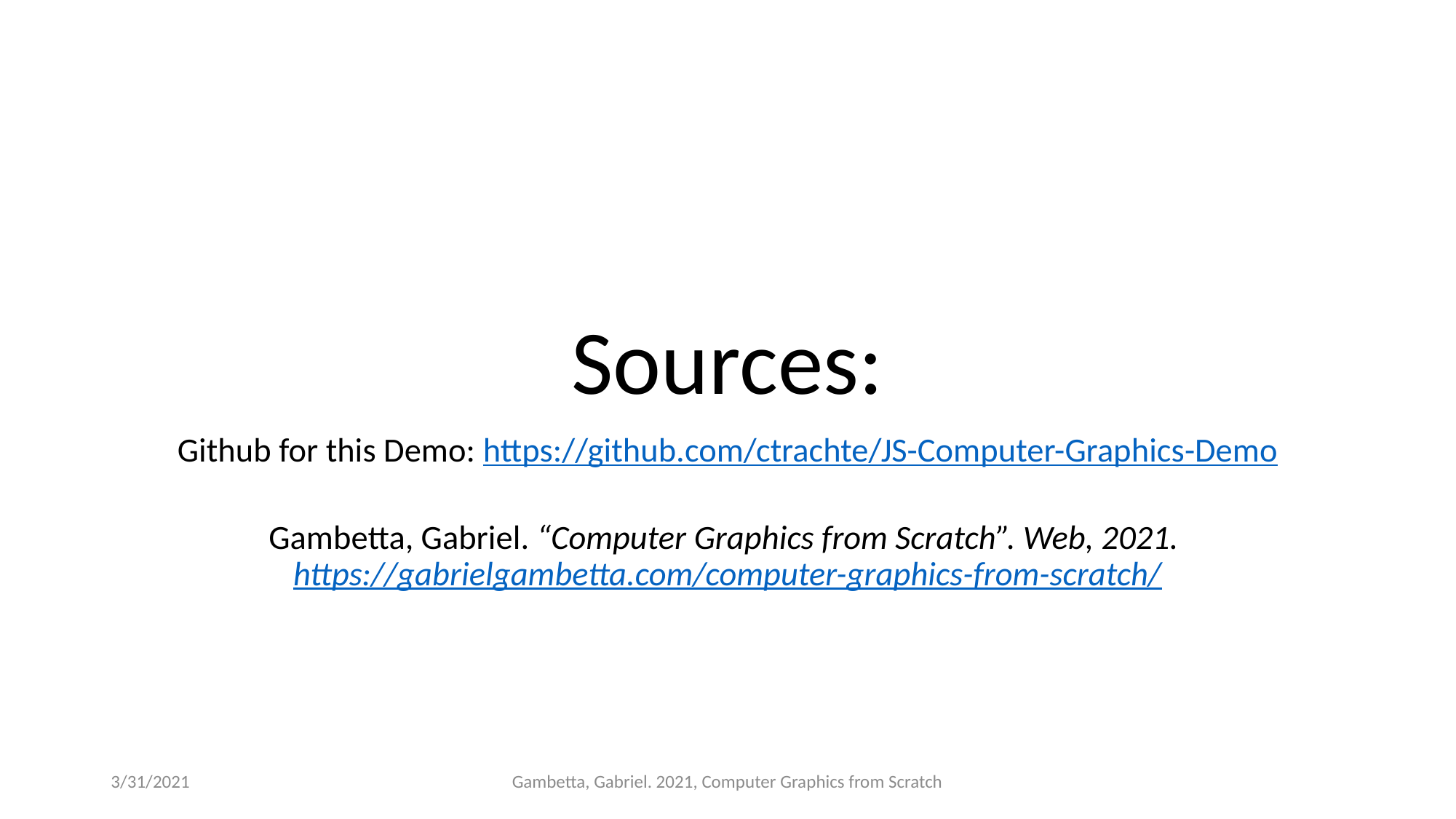

# Sources:
Github for this Demo: https://github.com/ctrachte/JS-Computer-Graphics-Demo
Gambetta, Gabriel. “Computer Graphics from Scratch”. Web, 2021. https://gabrielgambetta.com/computer-graphics-from-scratch/

3/31/2021
Gambetta, Gabriel. 2021, Computer Graphics from Scratch